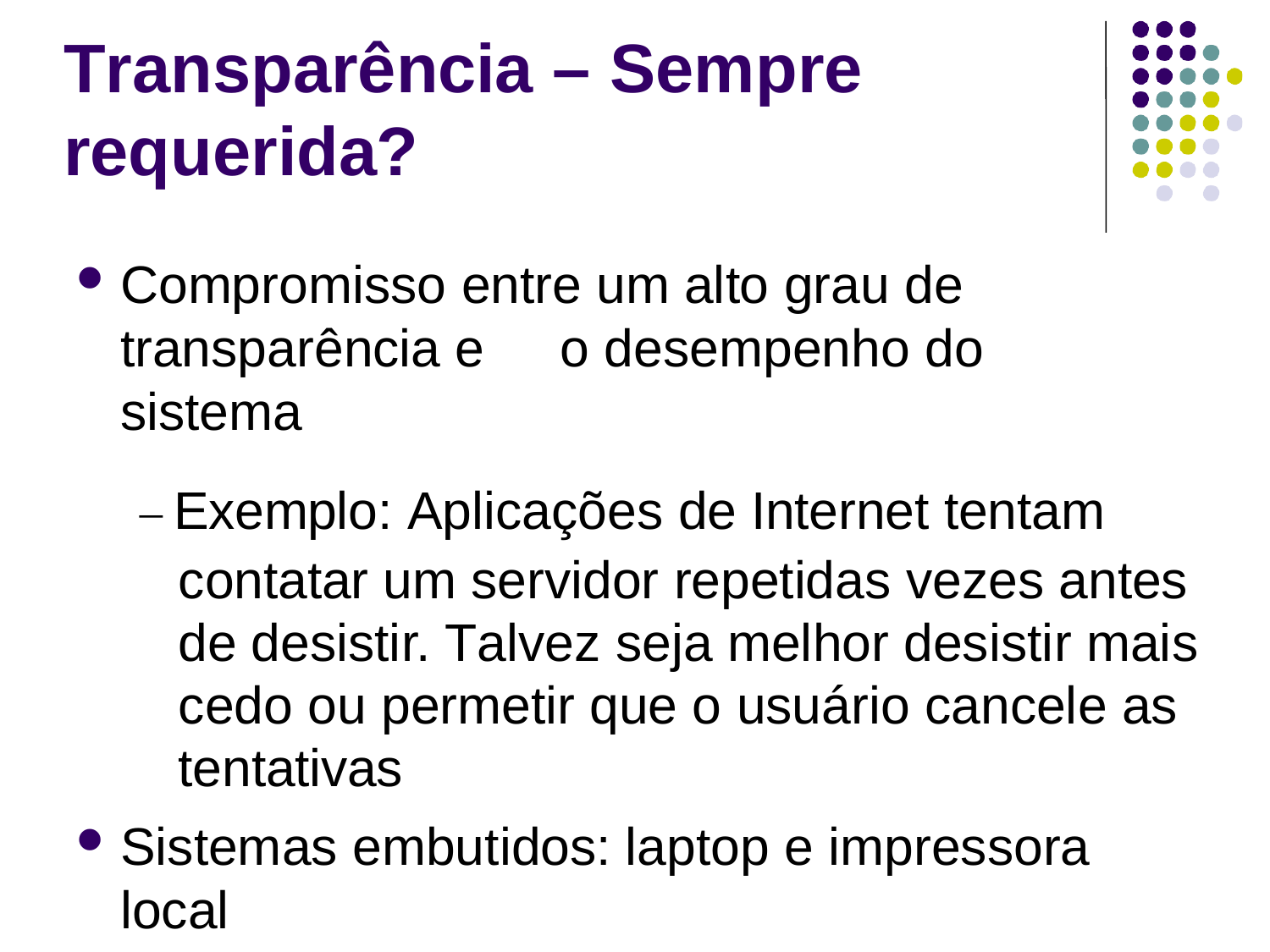

Transparência – Sempre requerida?
Compromisso entre um alto grau de transparência e	o desempenho do sistema

– Exemplo: Aplicações de Internet tentam contatar um servidor repetidas vezes antes de desistir. Talvez seja melhor desistir mais cedo ou permetir que o usuário cancele as tentativas

Sistemas embutidos: laptop e impressora local